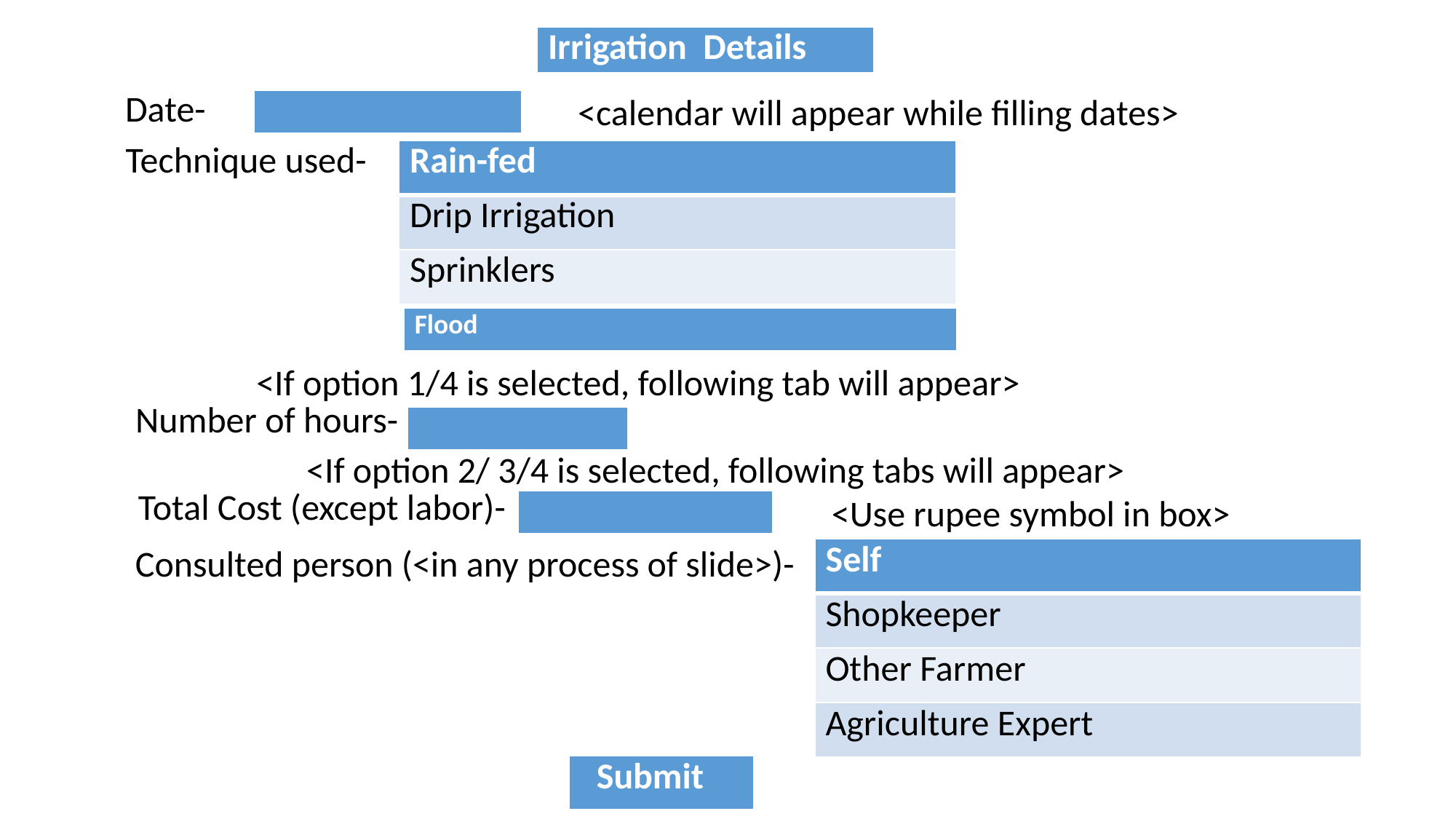

| Irrigation Details |
| --- |
Date-
<calendar will appear while filling dates>
|  |
| --- |

Technique used-
| Rain-fed |
| --- |
| Drip Irrigation |
| Sprinklers |
| Flood |
| --- |
<If option 1/4 is selected, following tab will appear>
Number of hours-
|  |
| --- |
<If option 2/ 3/4 is selected, following tabs will appear>
Total Cost (except labor)-
<Use rupee symbol in box>
|  |
| --- |
Consulted person (<in any process of slide>)-
| Self |
| --- |
| Shopkeeper |
| Other Farmer |
| Agriculture Expert |
| Submit |
| --- |